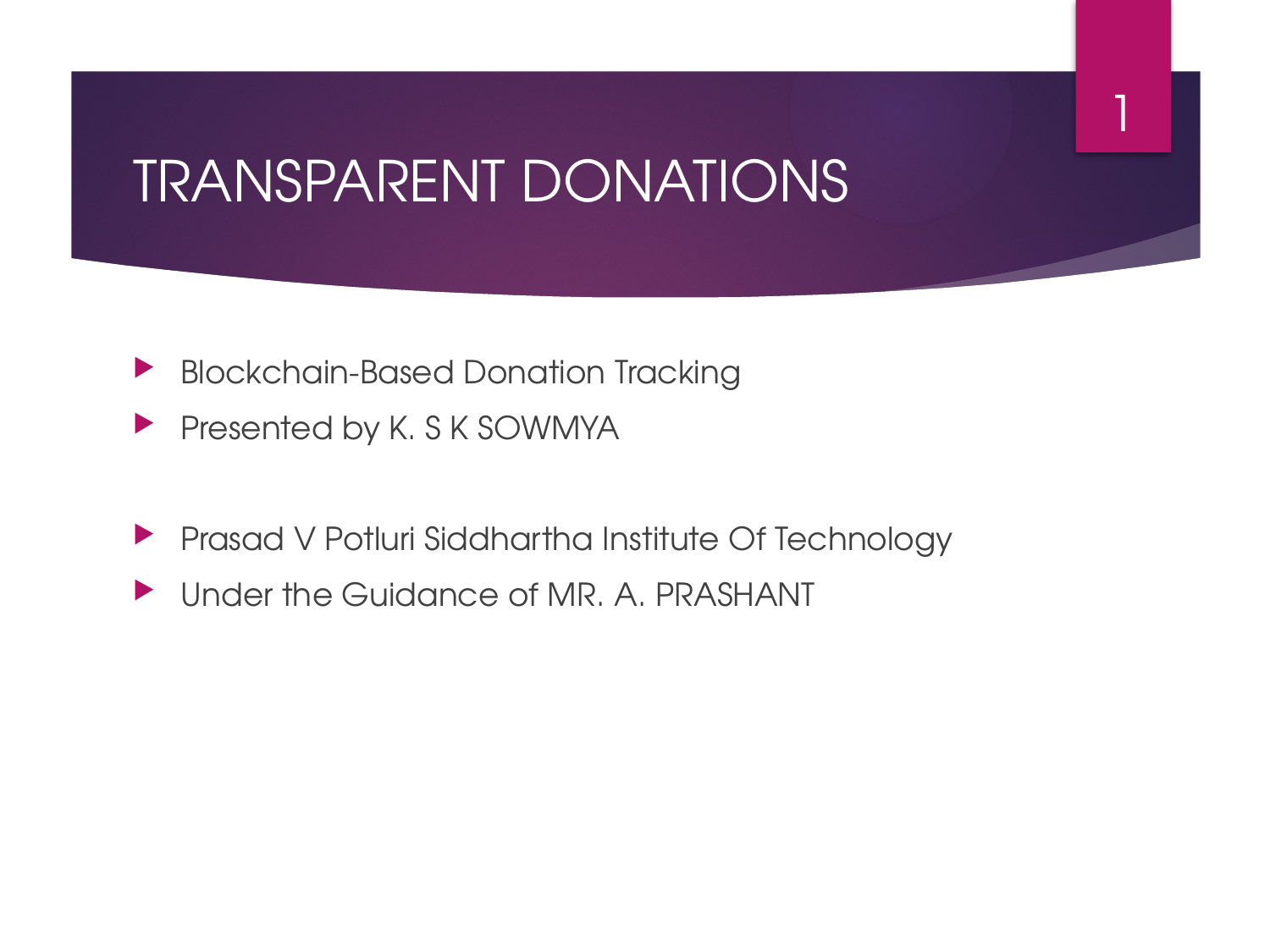

1
# TRANSPARENT DONATIONS
Blockchain-Based Donation Tracking
Presented by K. S K SOWMYA

Prasad V Potluri Siddhartha Institute Of Technology
Under the Guidance of MR. A. PRASHANT